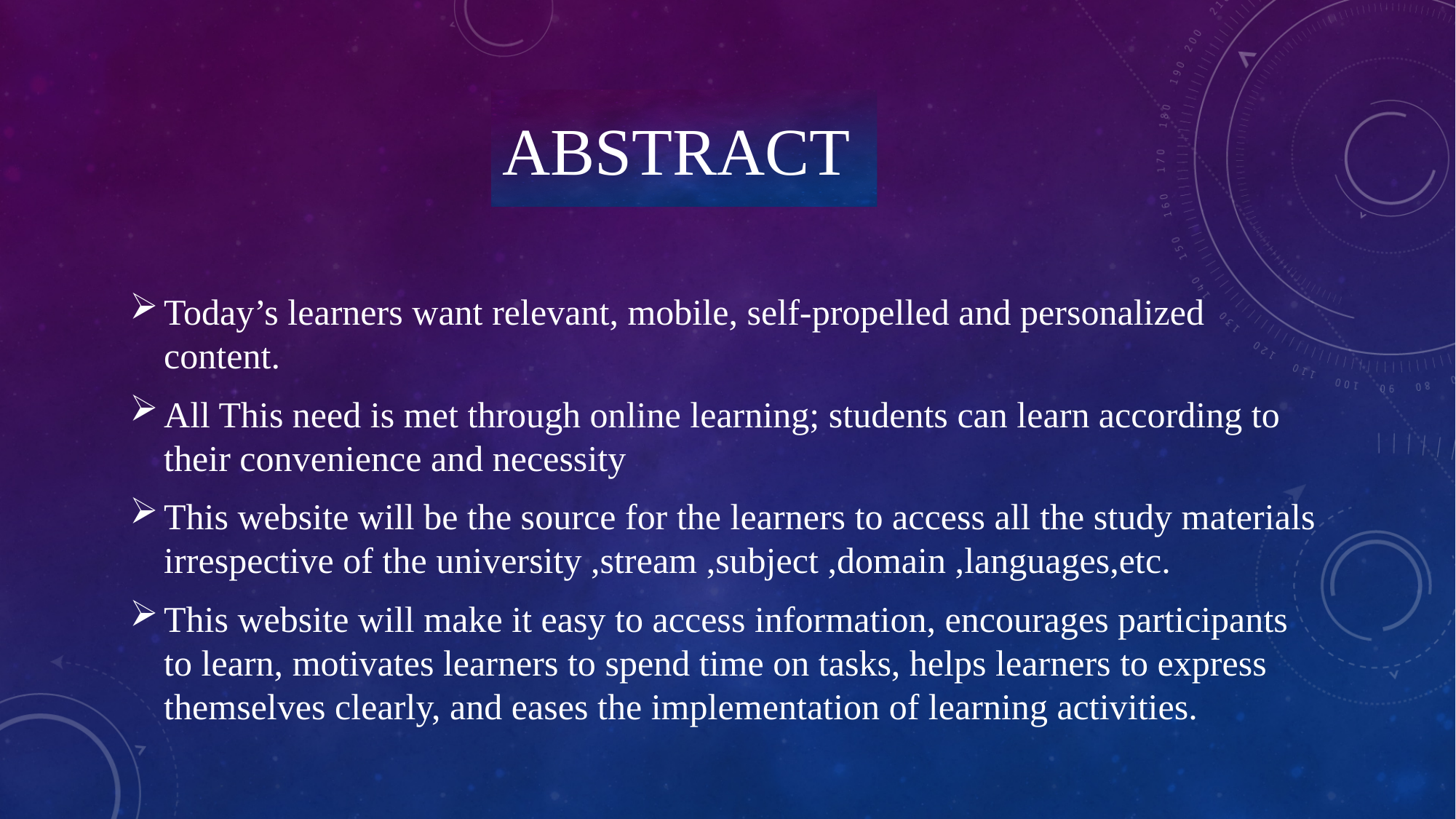

# Abstract
Today’s learners want relevant, mobile, self-propelled and personalized content.
All This need is met through online learning; students can learn according to their convenience and necessity
This website will be the source for the learners to access all the study materials irrespective of the university ,stream ,subject ,domain ,languages,etc.
This website will make it easy to access information, encourages participants to learn, motivates learners to spend time on tasks, helps learners to express themselves clearly, and eases the implementation of learning activities.